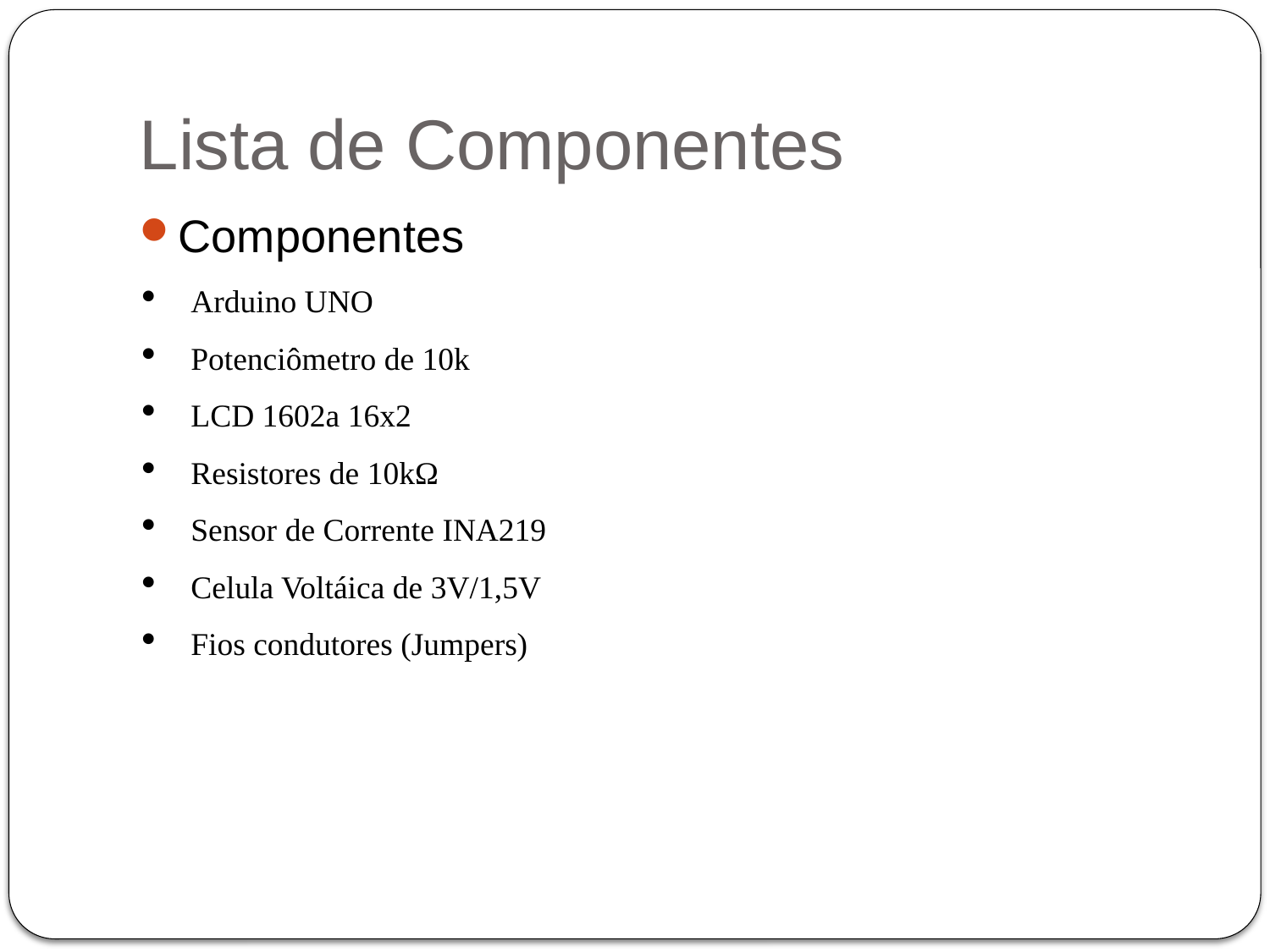

# Lista de Componentes
Componentes
Arduino UNO
Potenciômetro de 10k
LCD 1602a 16x2
Resistores de 10kΩ
Sensor de Corrente INA219
Celula Voltáica de 3V/1,5V
Fios condutores (Jumpers)